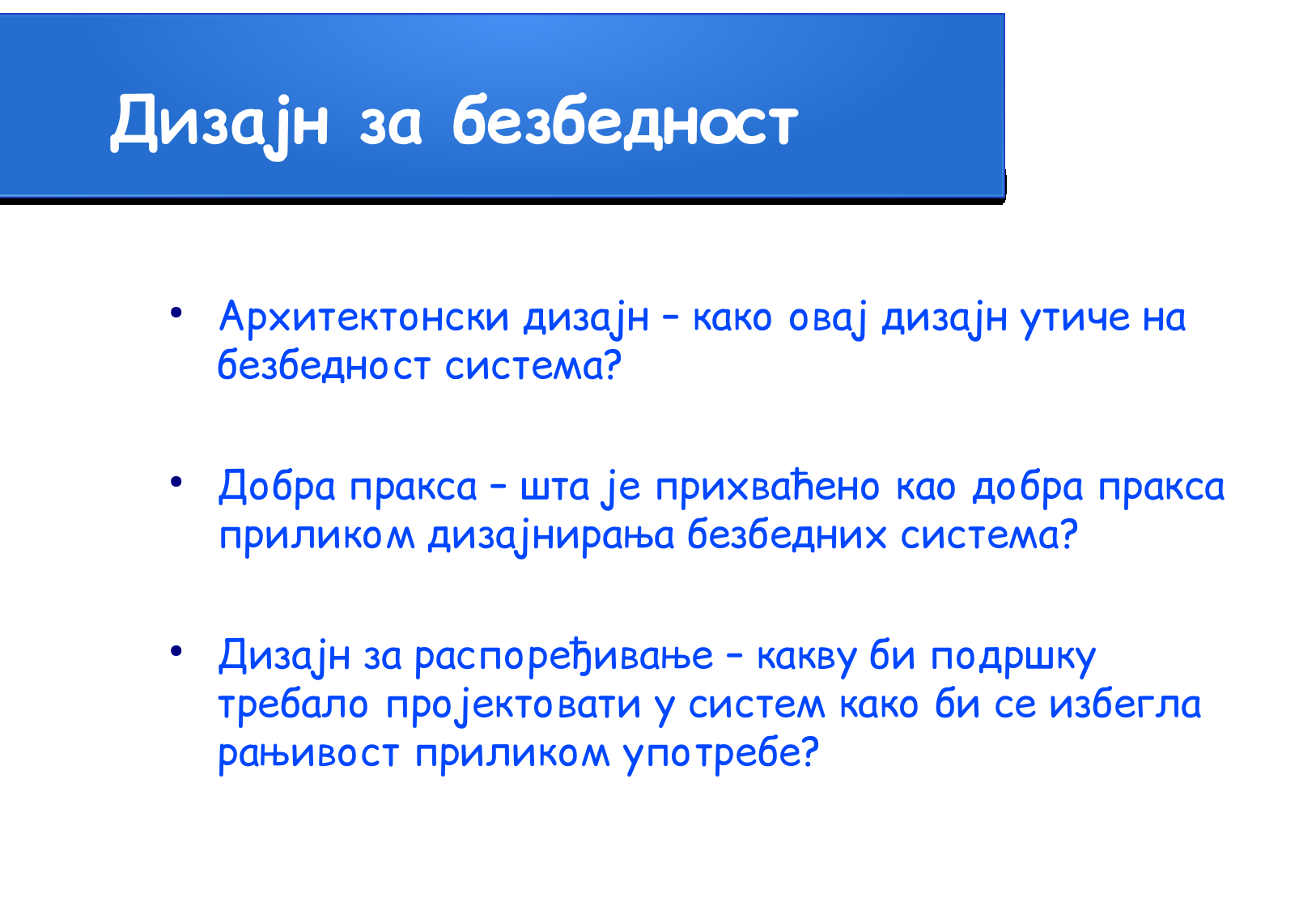

Дизајн за безбедност

Архитектонски дизајн – како овај дизајн утиче на безбедност система?

Добра пракса – шта је прихваћено као добра пракса приликом дизајнирања безбедних система?

Дизајн за распоређивање – какву би подршку требало пројектовати у систем како би се избегла рањивост приликом употребе?